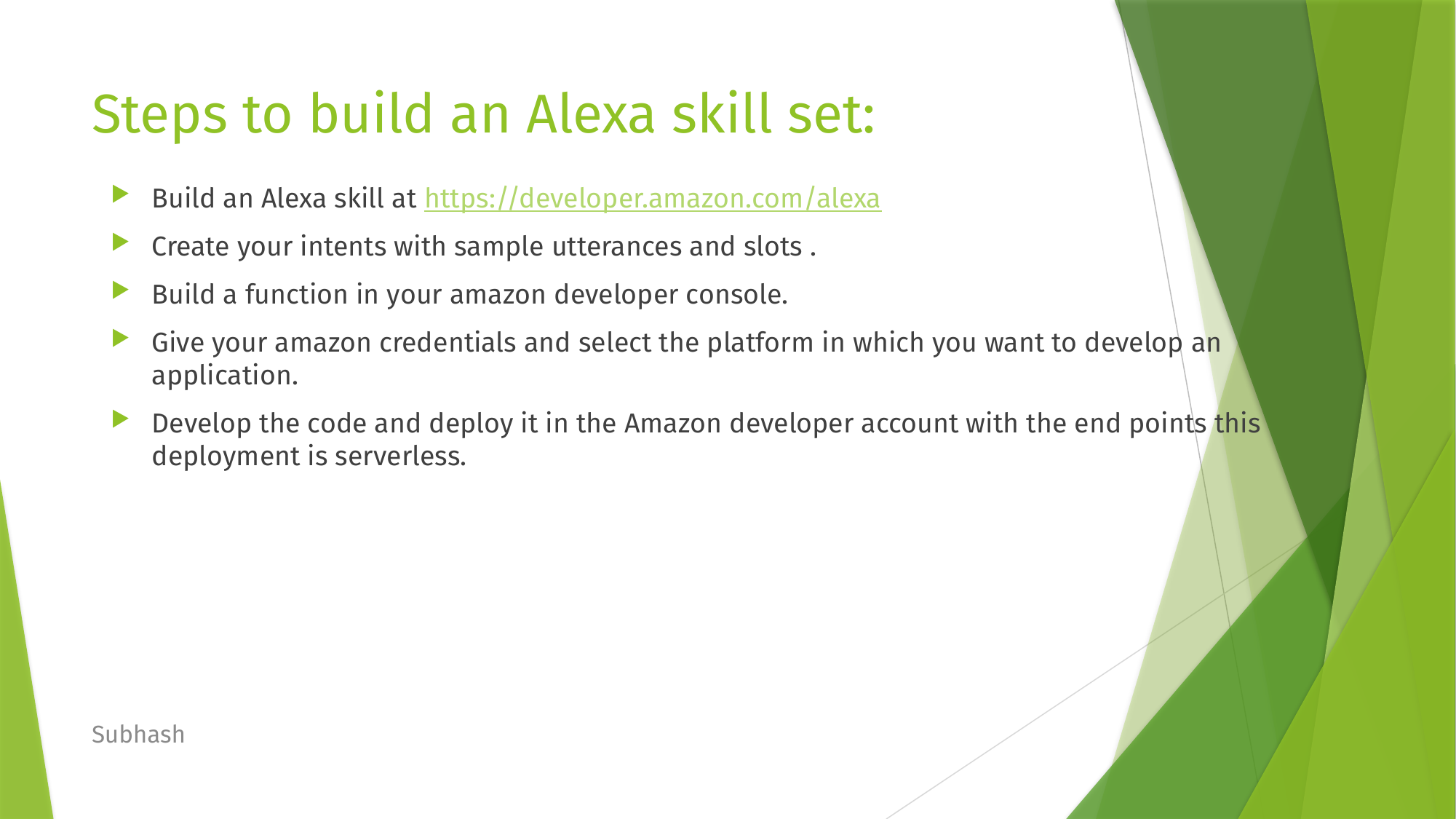

# Steps to build an Alexa skill set:
Build an Alexa skill at https://developer.amazon.com/alexa
Create your intents with sample utterances and slots .
Build a function in your amazon developer console.
Give your amazon credentials and select the platform in which you want to develop an application.
Develop the code and deploy it in the Amazon developer account with the end points this deployment is serverless.
Subhash